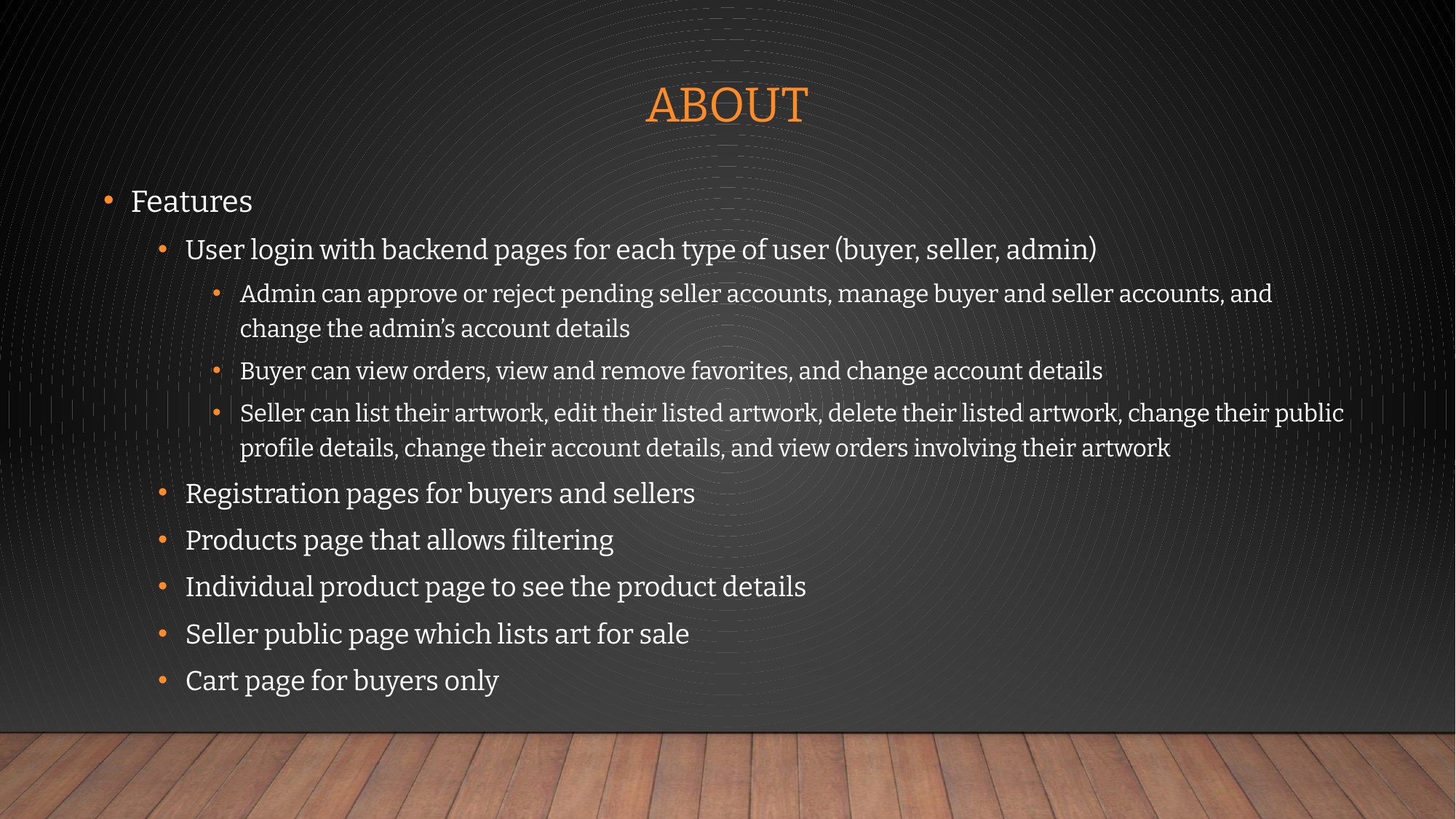

# About
Features
User login with backend pages for each type of user (buyer, seller, admin)
Admin can approve or reject pending seller accounts, manage buyer and seller accounts, and change the admin’s account details
Buyer can view orders, view and remove favorites, and change account details
Seller can list their artwork, edit their listed artwork, delete their listed artwork, change their public profile details, change their account details, and view orders involving their artwork
Registration pages for buyers and sellers
Products page that allows filtering
Individual product page to see the product details
Seller public page which lists art for sale
Cart page for buyers only